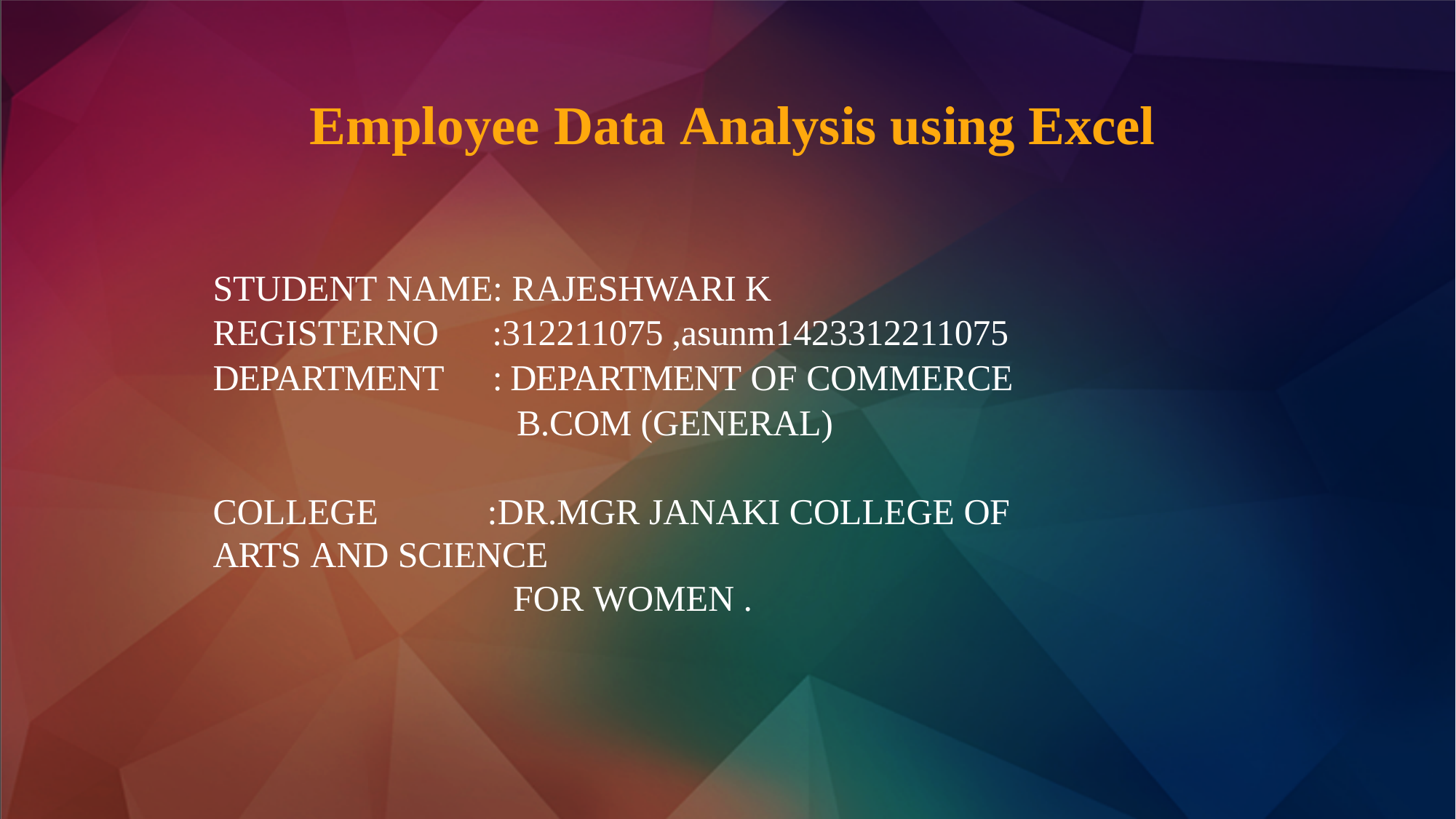

Employee Data Analysis using Excel

STUDENT NAME: RAJESHWARI K
REGISTERNO      :312211075 ,asunm1423312211075 DEPARTMENT      : DEPARTMENT OF COMMERCE
                                  B.COM (GENERAL)
COLLEGE            :DR.MGR JANAKI COLLEGE OF ARTS AND SCIENCE
                                 FOR WOMEN .